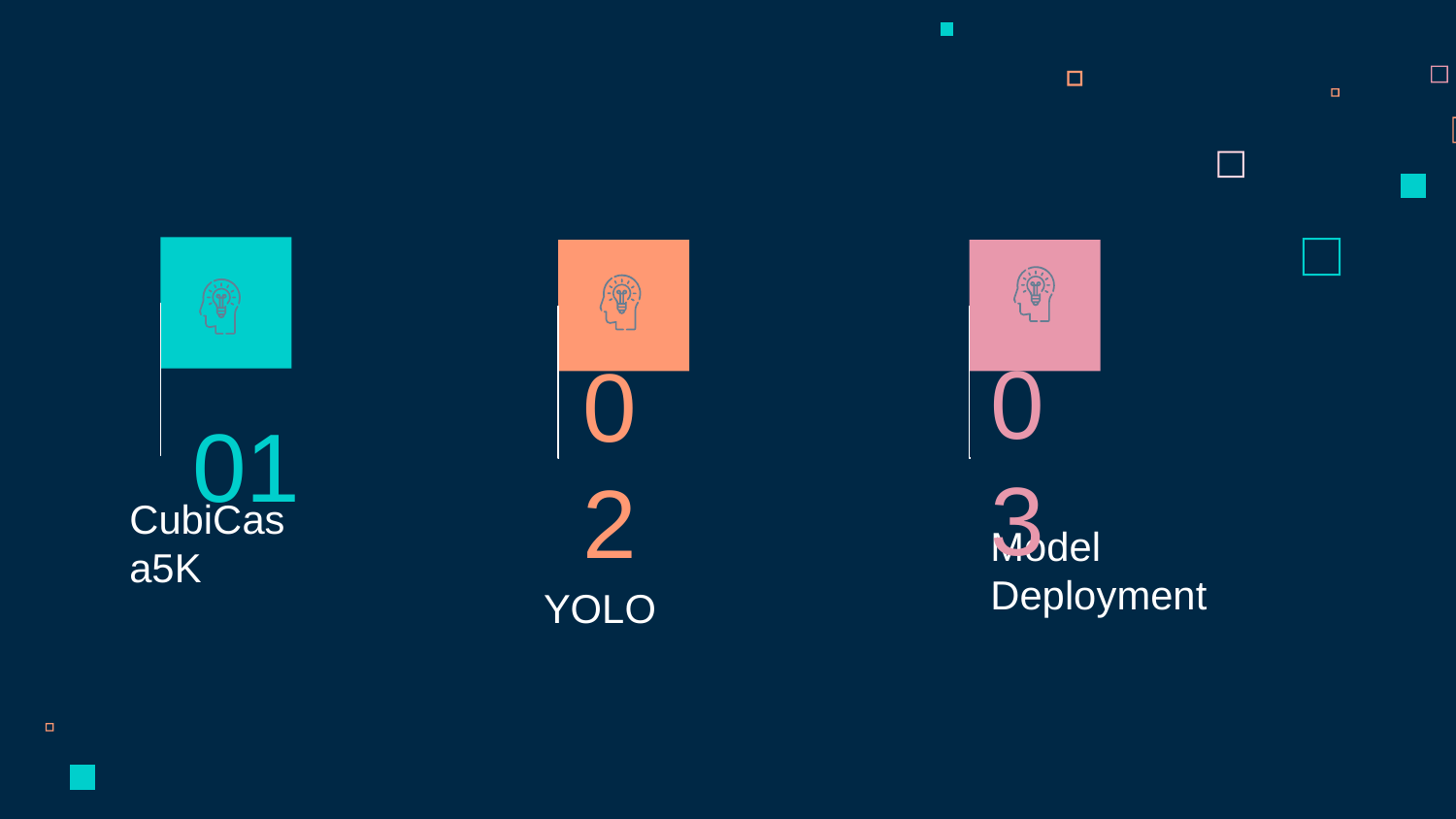

03
02
01
# CubiCasa5K
Model Deployment
YOLO